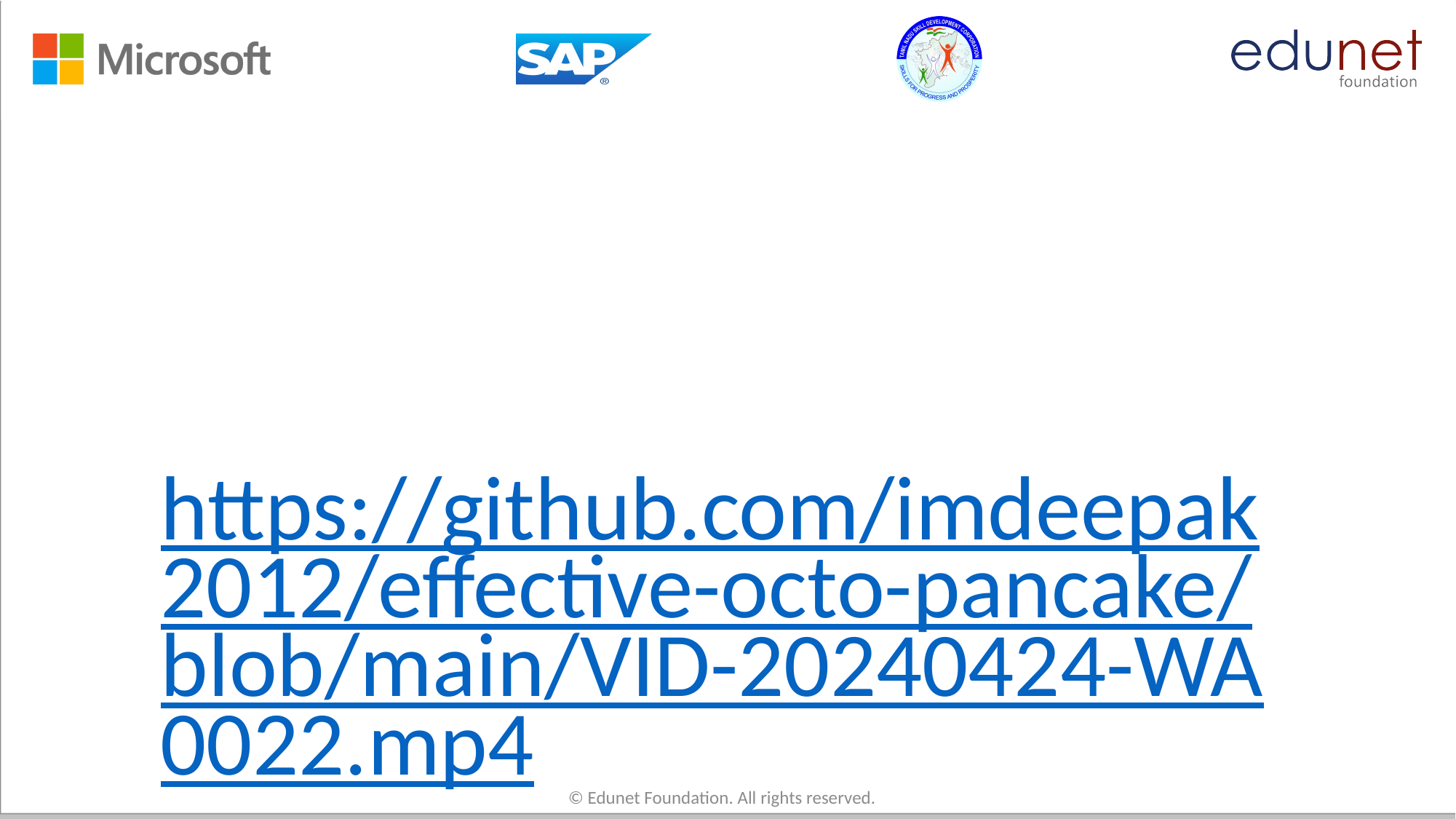

# https://github.com/imdeepak2012/effective-octo-pancake/blob/main/VID-20240424-WA0022.mp4
© Edunet Foundation. All rights reserved.